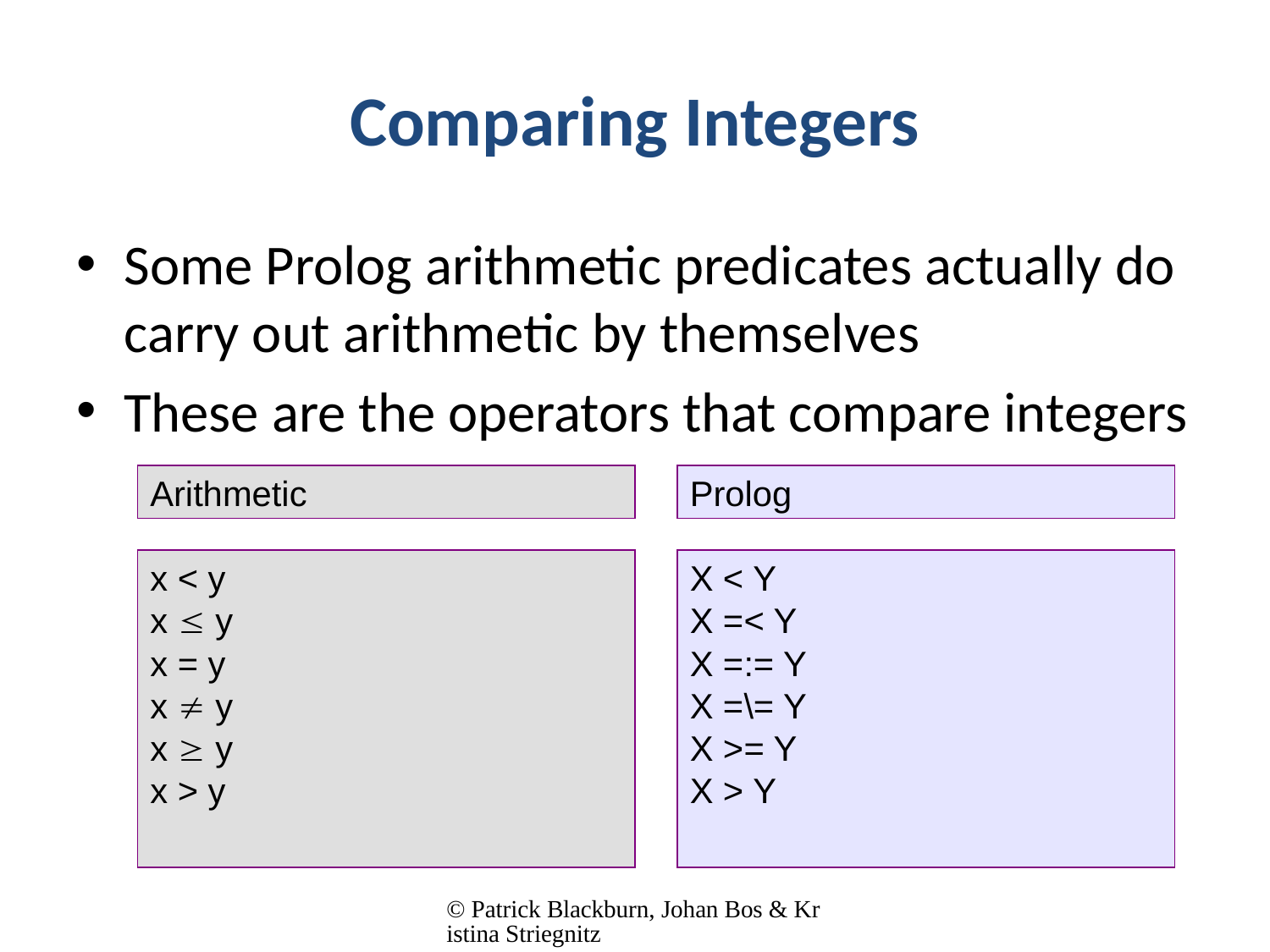

# Comparing Integers
Some Prolog arithmetic predicates actually do carry out arithmetic by themselves
These are the operators that compare integers
Arithmetic
Prolog
x < y
x ≤ y
x = y
x ≠ y
x ≥ y
x > y
X < Y
X =< Y
X =:= Y
X =\= Y
X >= Y
X > Y
© Patrick Blackburn, Johan Bos & Kristina Striegnitz